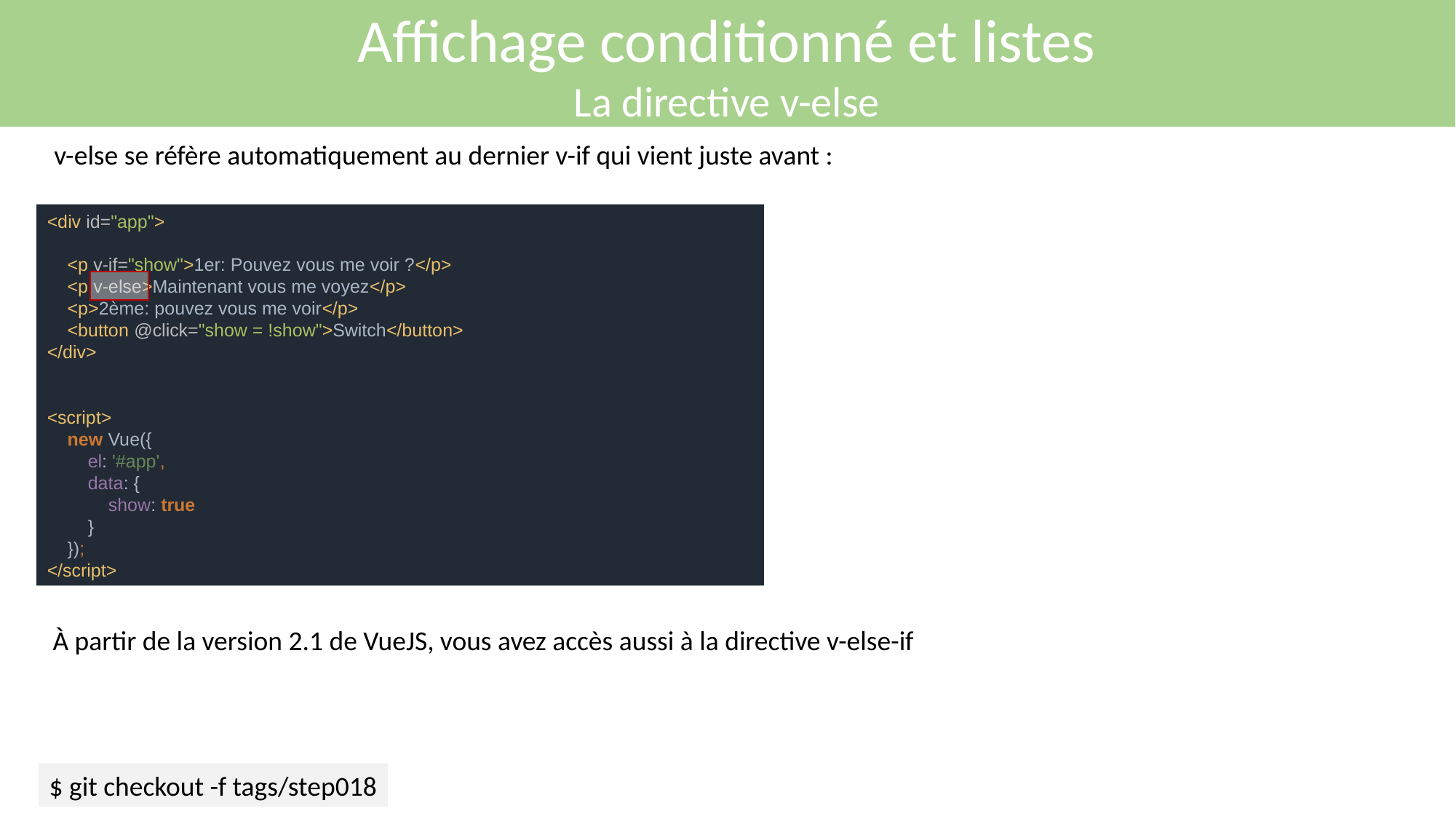

Affichage conditionné et listes
La directive v-else
v-else se réfère automatiquement au dernier v-if qui vient juste avant :
<div id="app">
    <p v-if="show">1er: Pouvez vous me voir ?</p>
    <p v-else>Maintenant vous me voyez</p>
    <p>2ème: pouvez vous me voir</p>
    <button @click="show = !show">Switch</button>
</div>
<script>
    new Vue({
        el: '#app',
        data: {
            show: true
        }
    });
</script>

À partir de la version 2.1 de VueJS, vous avez accès aussi à la directive v-else-if
$ git checkout -f tags/step018